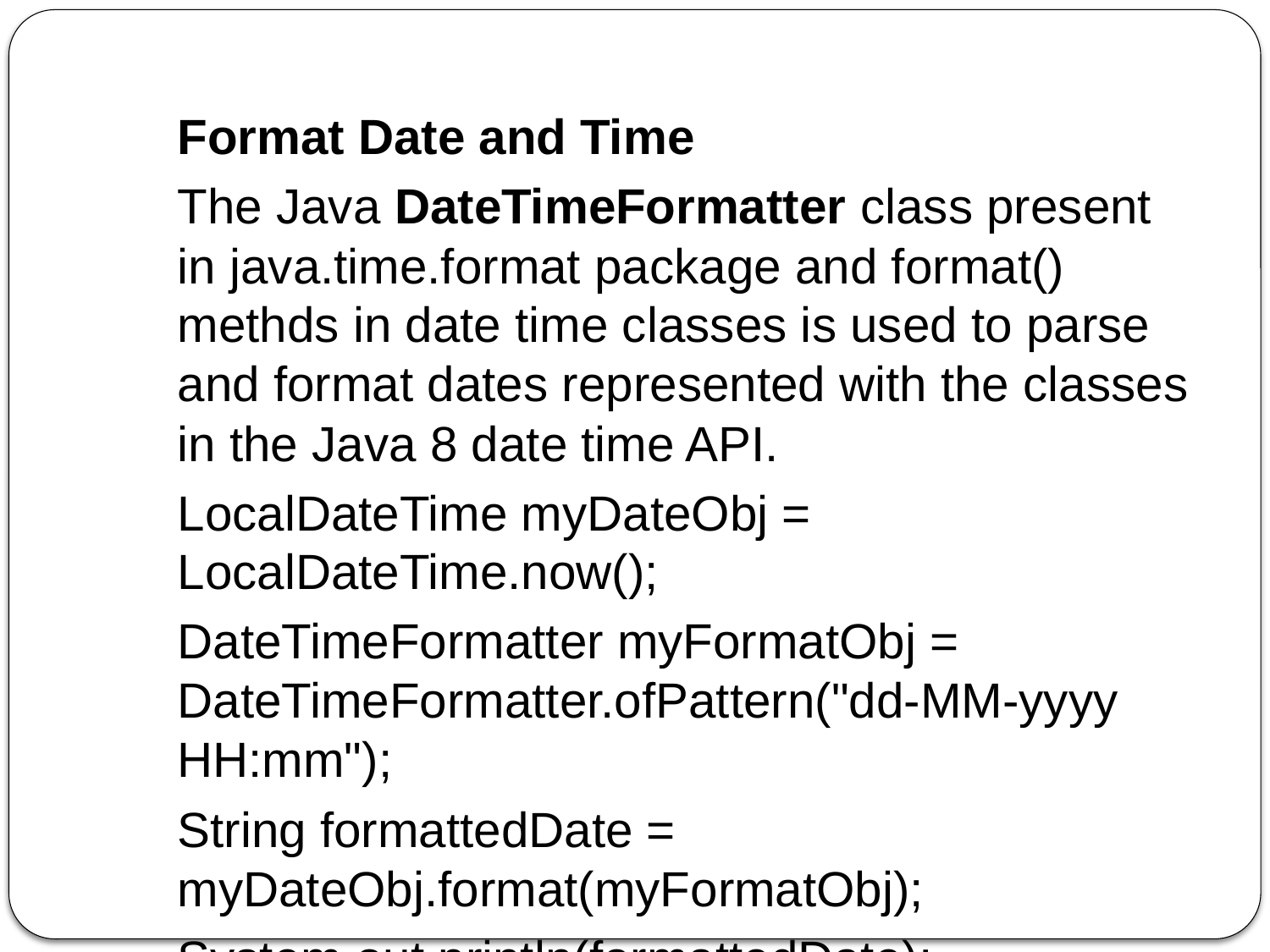

Format Date and Time
 	The Java DateTimeFormatter class present in java.time.format package and format() methds in date time classes is used to parse and format dates represented with the classes in the Java 8 date time API.
	LocalDateTime myDateObj = LocalDateTime.now();
	DateTimeFormatter myFormatObj = DateTimeFormatter.ofPattern("dd-MM-yyyy HH:mm");
 	String formattedDate = myDateObj.format(myFormatObj);
	System.out.println(formattedDate);